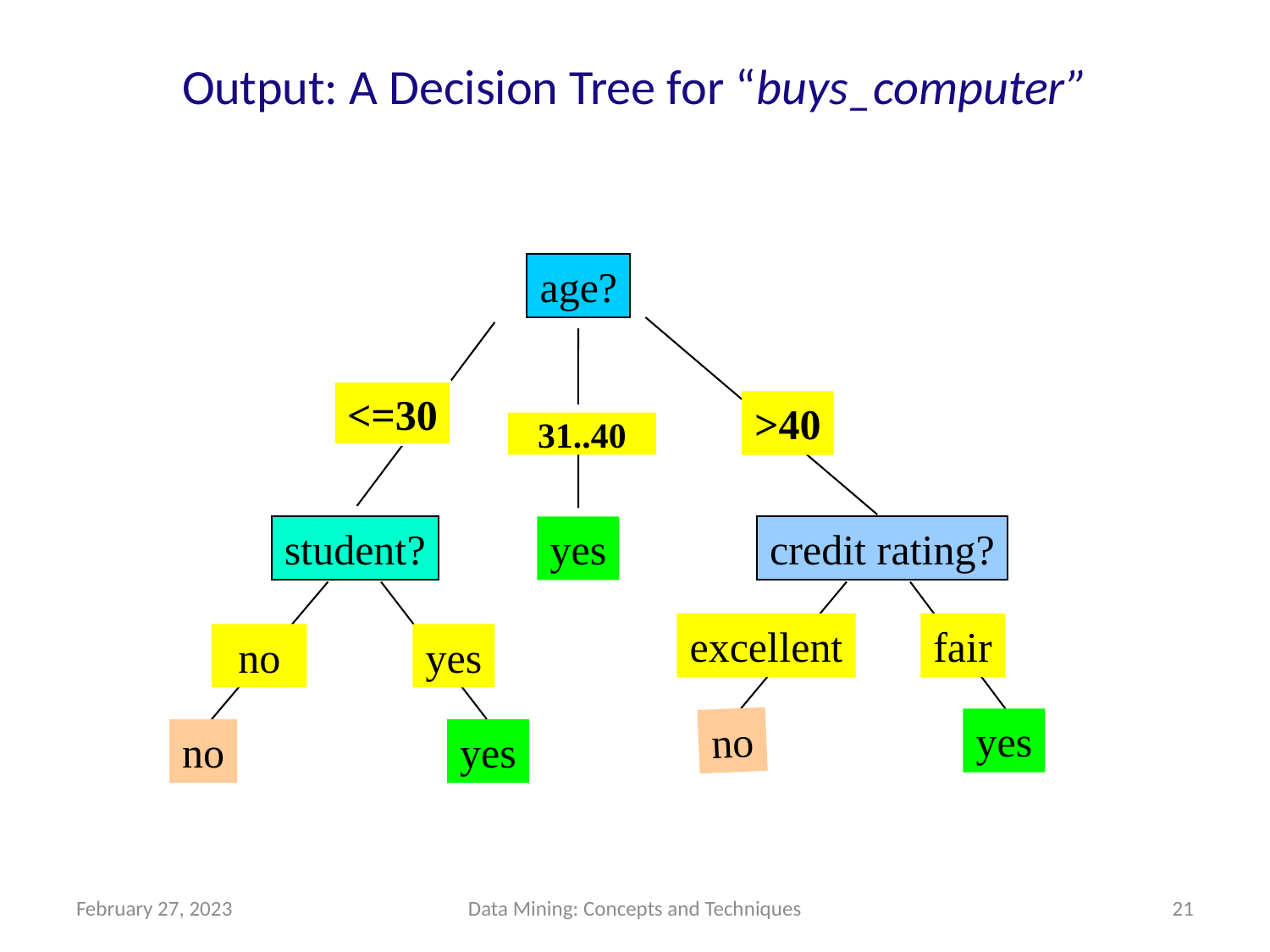

# Output: A Decision Tree for “buys_computer”
age?

<=30
>40
31..40

student?
credit rating?
yes

excellent
fair
no
yes
no
yes
no
yes
February 27, 2023
Data Mining: Concepts and Techniques
21